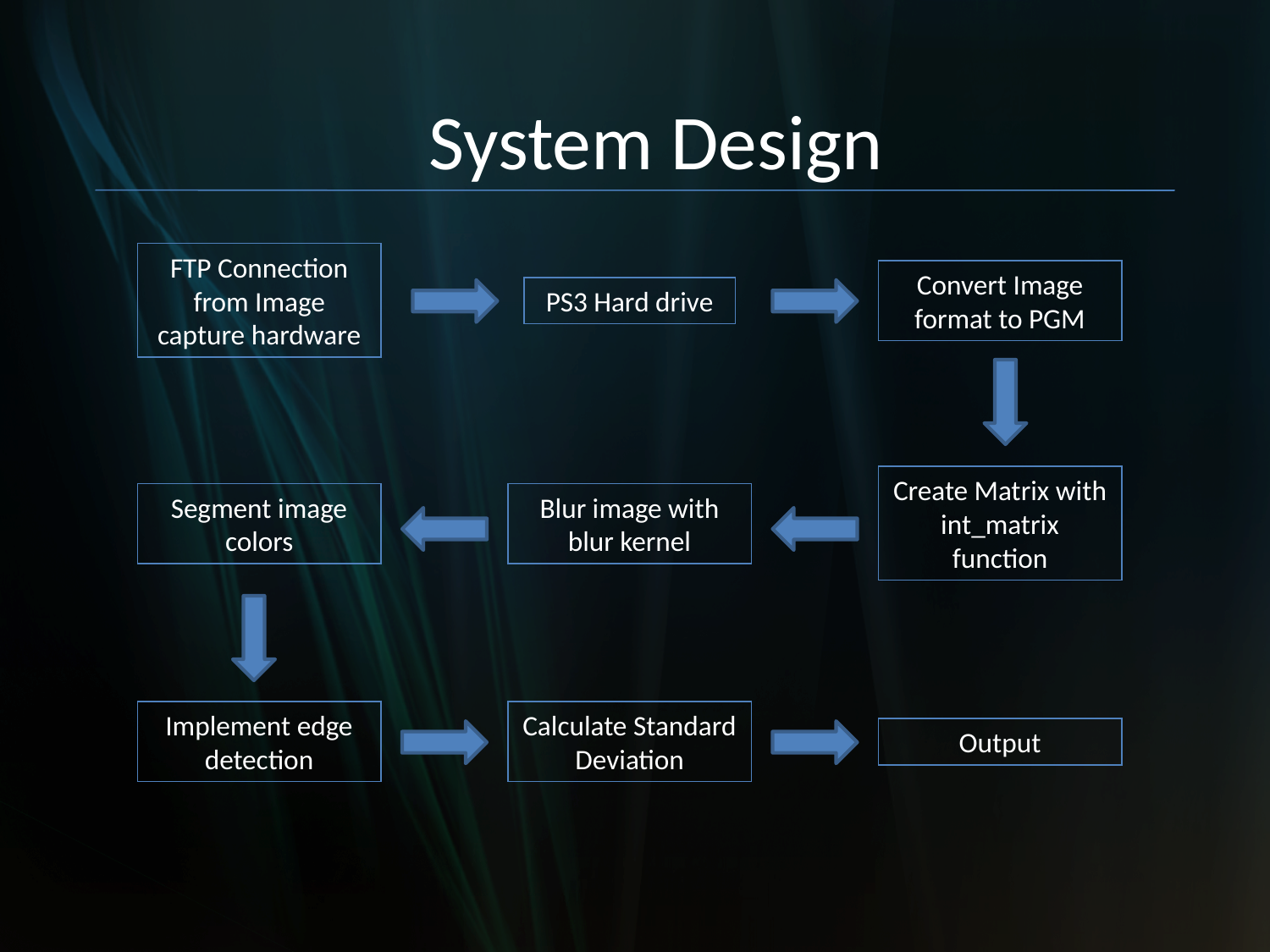

System Design
FTP Connection from Image capture hardware
Convert Image format to PGM
PS3 Hard drive

Create Matrix with int_matrix function
Segment image colors
Blur image with blur kernel

Implement edge detection
Calculate Standard Deviation
Output